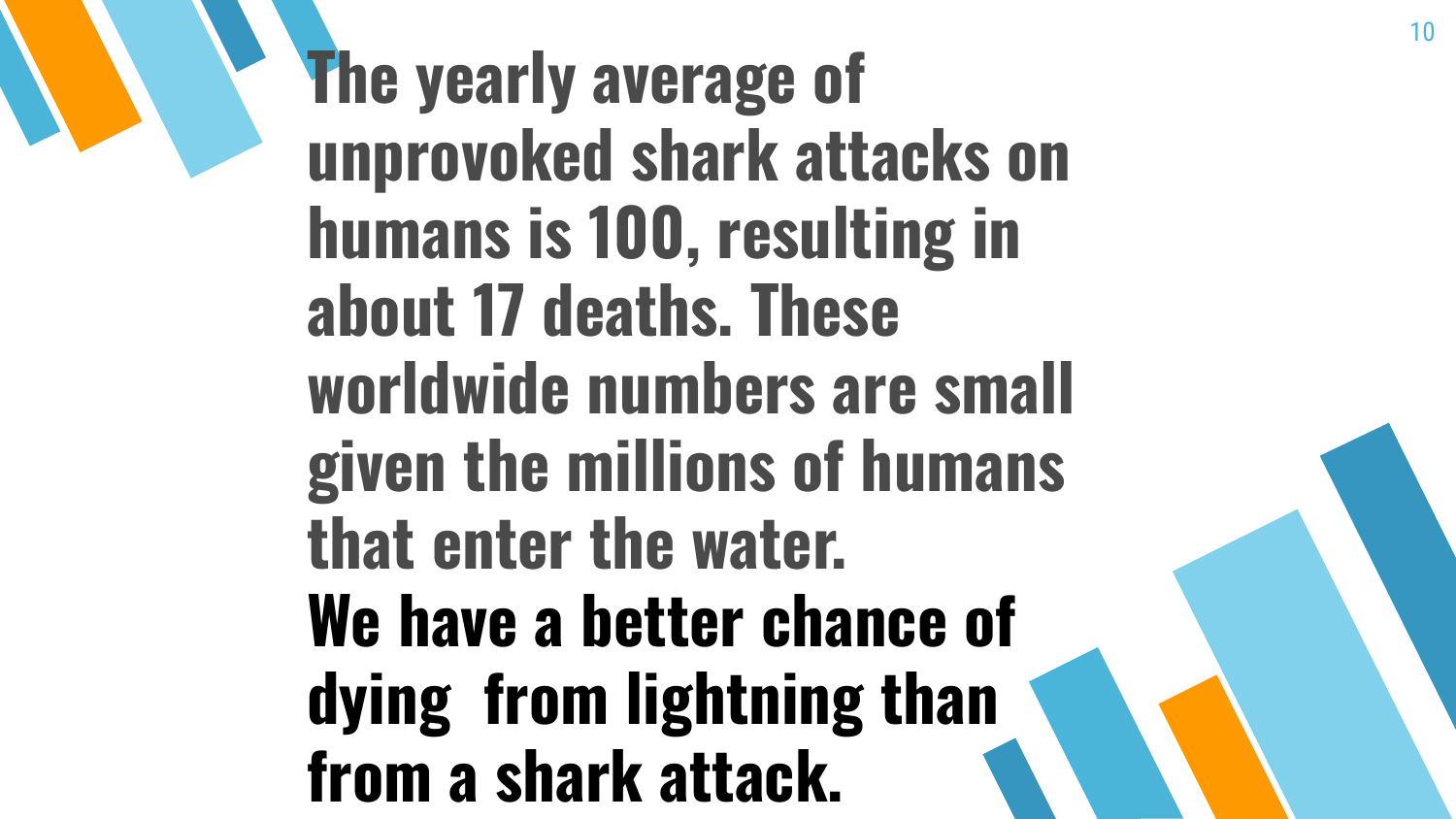

10
The yearly average of unprovoked shark attacks on humans is 100, resulting in about 17 deaths. These worldwide numbers are small given the millions of humans that enter the water.
We have a better chance of dying  from lightning than from a shark attack.